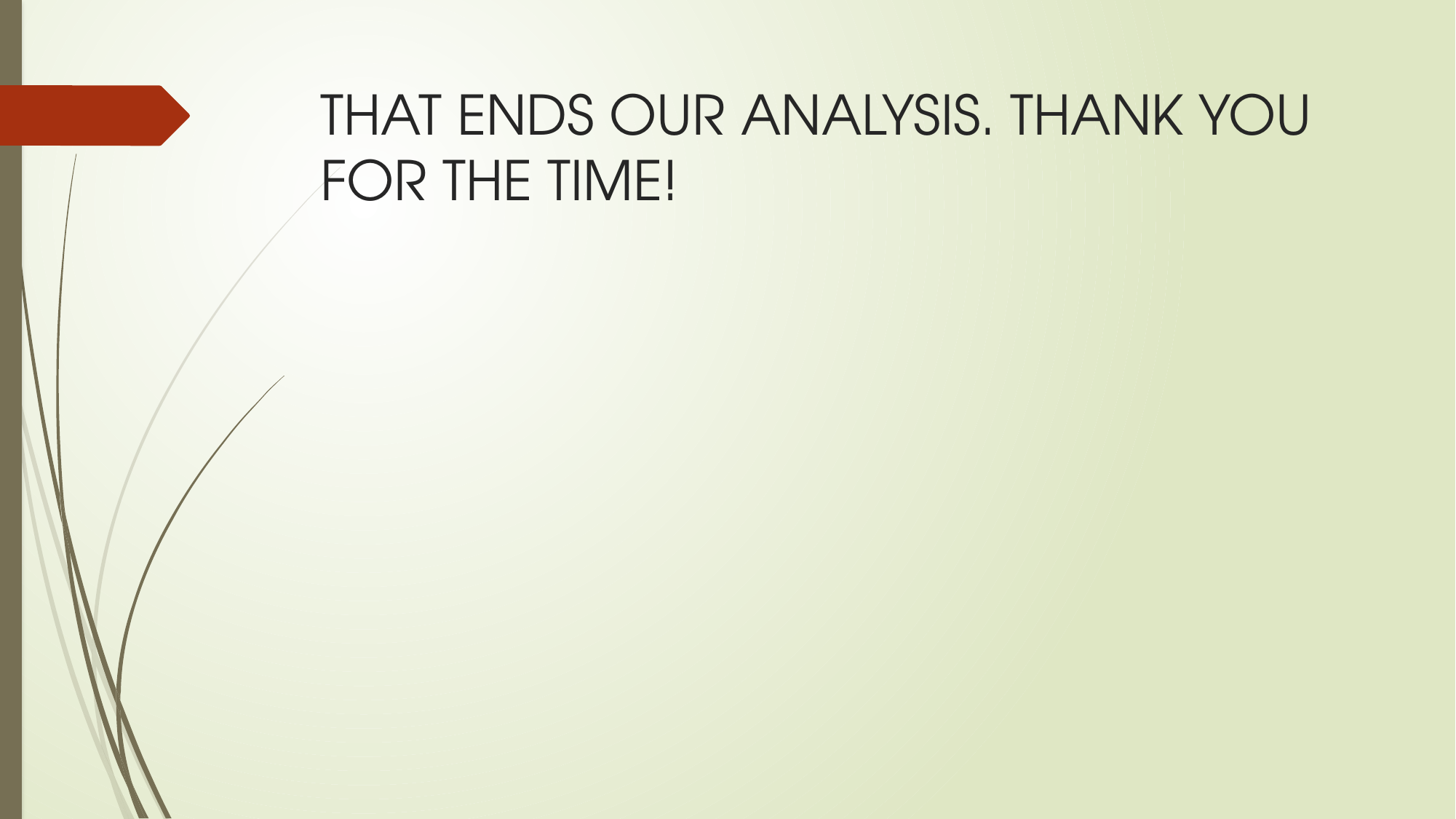

# THAT ENDS OUR ANALYSIS. THANK YOU FOR THE TIME!